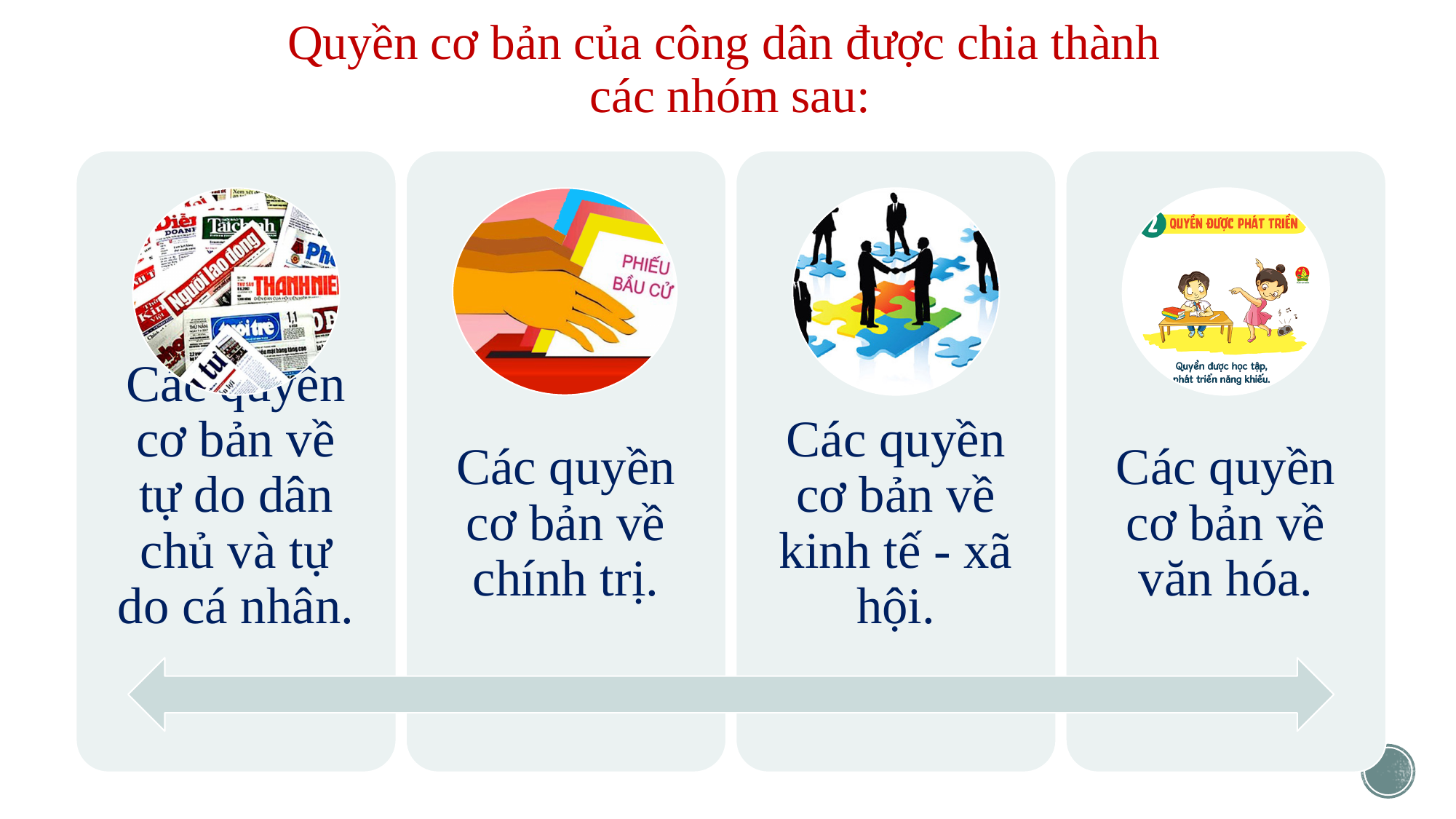

# Quyền cơ bản của công dân được chia thành các nhóm sau:
Các quyền cơ bản về tự do dân chủ và tự do cá nhân.
Các quyền cơ bản về chính trị.
Các quyền cơ bản về kinh tế - xã hội.
Các quyền cơ bản về văn hóa.